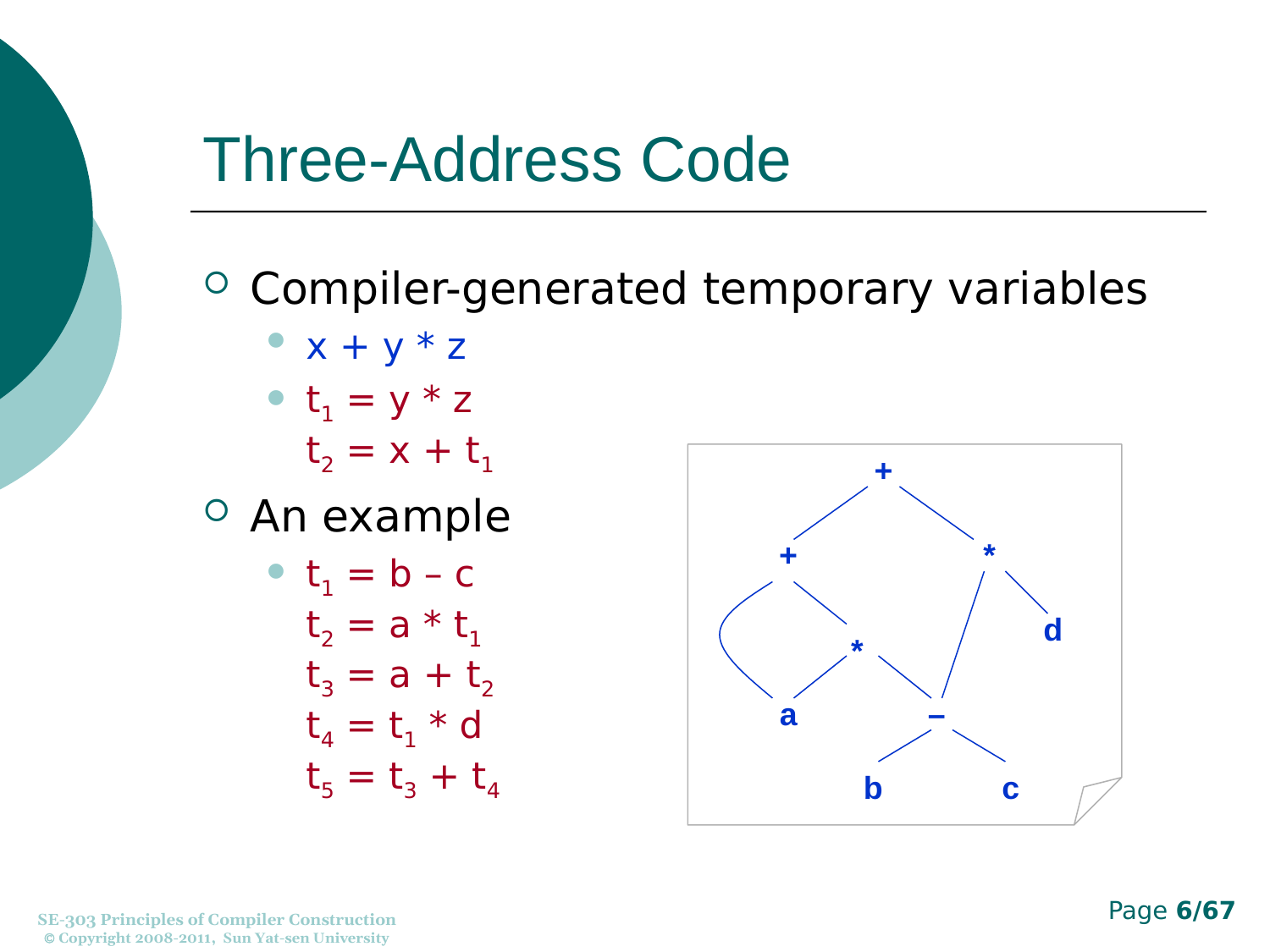

# Three-Address Code
Compiler-generated temporary variables
x + y * z
t1 = y * z
t2 = x + t1
An example
t1 = b – c
t2 = a * t1
t3 = a + t2
t4 = t1 * d
t5 = t3 + t4

+

+
*

d
*

a
–

b
c
SE-303 Principles of Compiler Construction
© Copyright 2008-2011,  Sun Yat-sen University